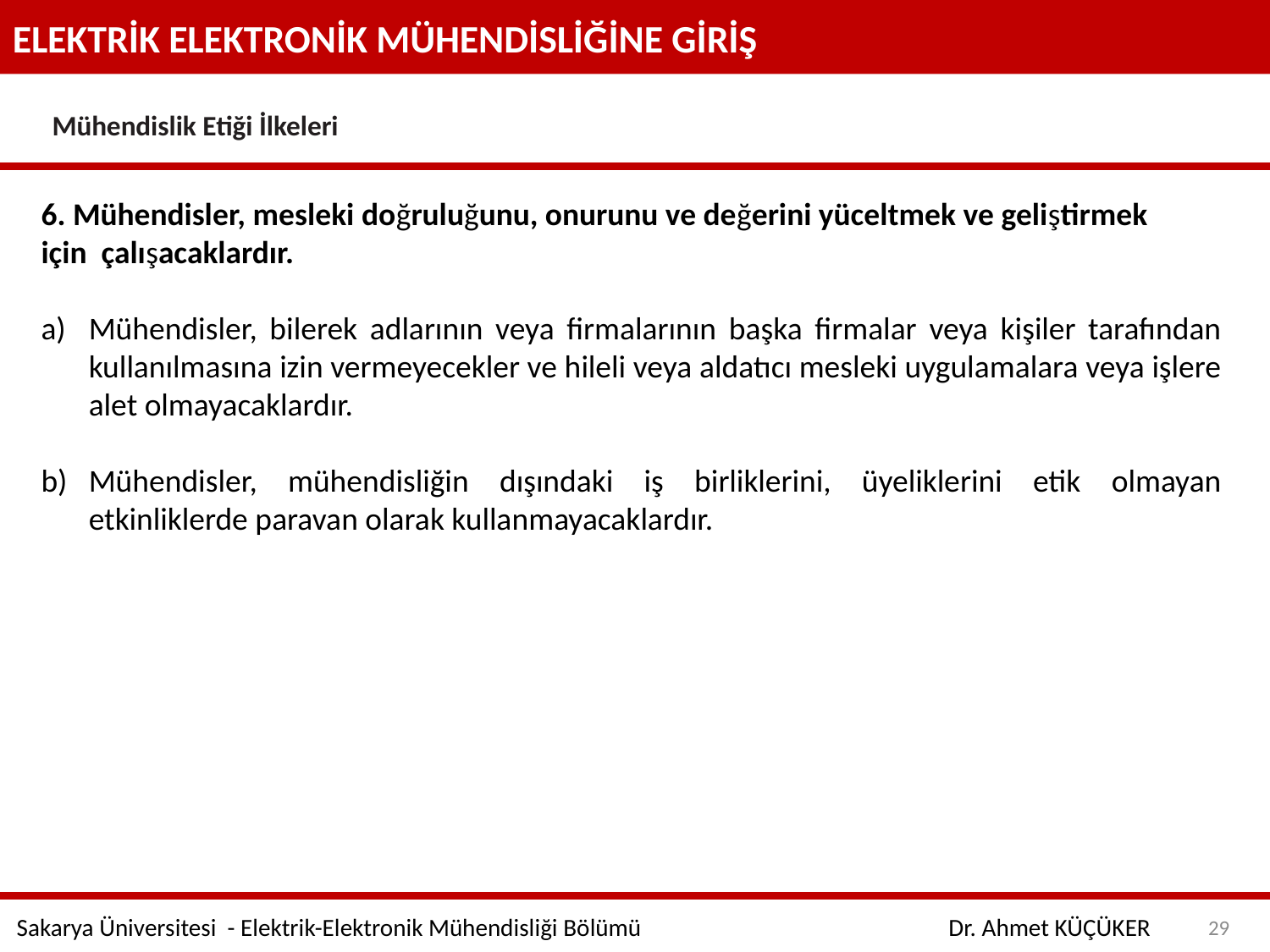

ELEKTRİK ELEKTRONİK MÜHENDİSLİĞİNE GİRİŞ

Mühendislik Etiği İlkeleri
6. Mühendisler, mesleki doğruluğunu, onurunu ve değerini yüceltmek ve geliştirmek
için  çalışacaklardır.

Mühendisler, bilerek adlarının veya firmalarının başka firmalar veya kişiler tarafından kullanılmasına izin vermeyecekler ve hileli veya aldatıcı mesleki uygulamalara veya işlere alet olmayacaklardır.

Mühendisler, mühendisliğin dışındaki iş birliklerini, üyeliklerini etik olmayan etkinliklerde paravan olarak kullanmayacaklardır.

29
Sakarya Üniversitesi  - Elektrik-Elektronik Mühendisliği Bölümü
Dr. Ahmet KÜÇÜKER